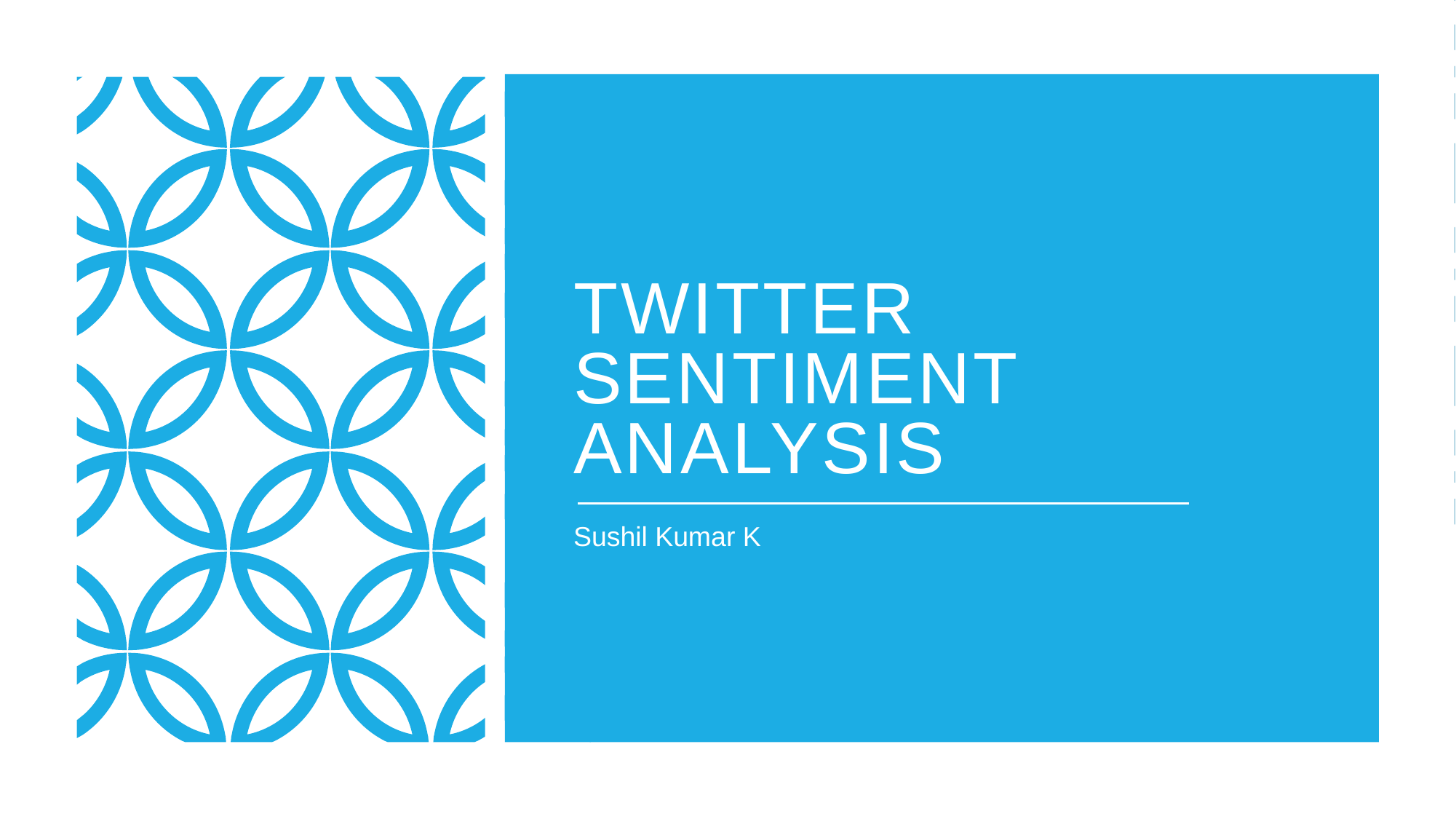

# Twitter Sentiment Analysis

Sushil Kumar K